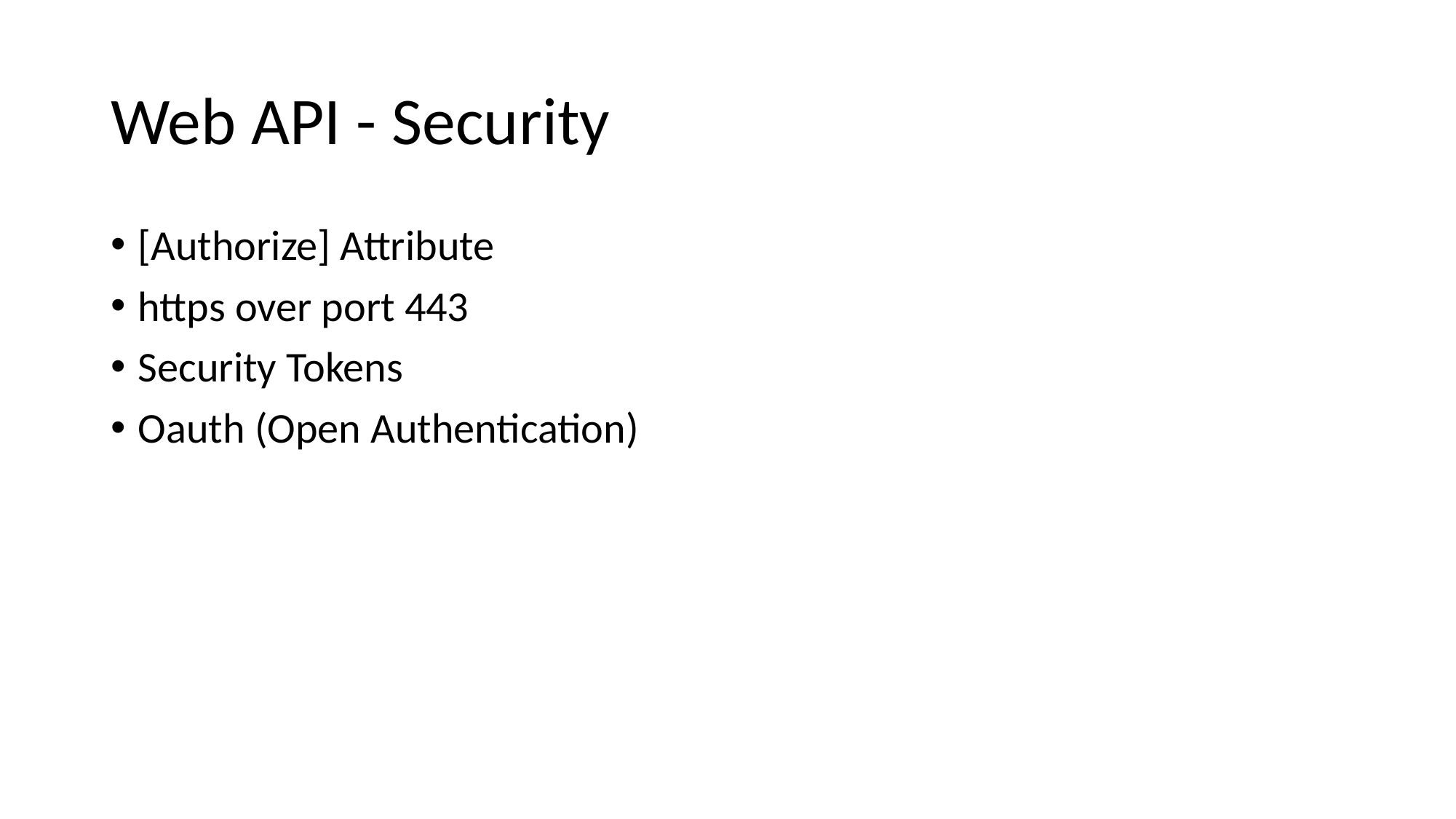

# Web API - Security
[Authorize] Attribute
https over port 443
Security Tokens
Oauth (Open Authentication)